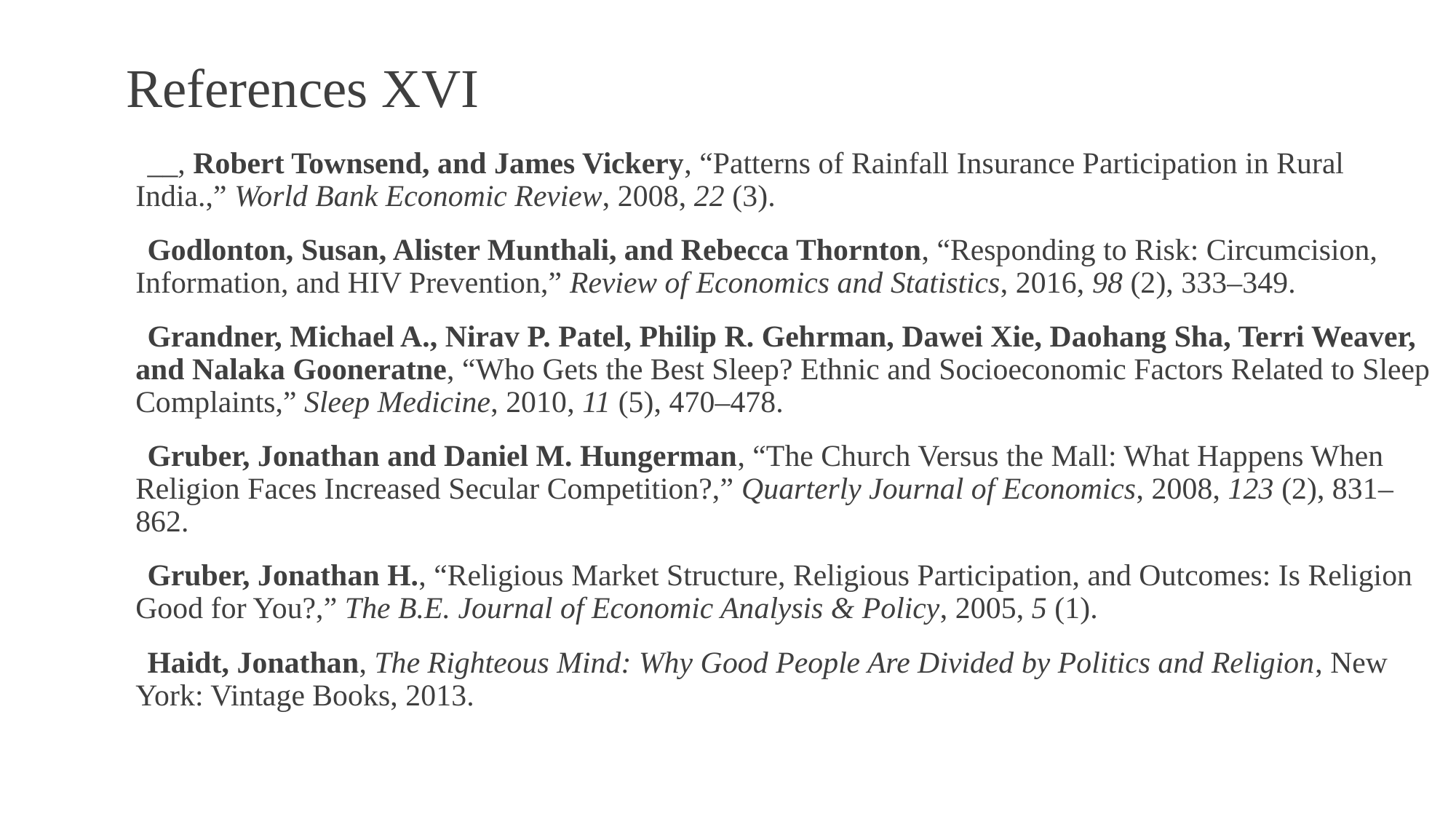

# References XVI
__, Robert Townsend, and James Vickery, “Patterns of Rainfall Insurance Participation in Rural India.,” World Bank Economic Review, 2008, 22 (3).
Godlonton, Susan, Alister Munthali, and Rebecca Thornton, “Responding to Risk: Circumcision, Information, and HIV Prevention,” Review of Economics and Statistics, 2016, 98 (2), 333–349.
Grandner, Michael A., Nirav P. Patel, Philip R. Gehrman, Dawei Xie, Daohang Sha, Terri Weaver, and Nalaka Gooneratne, “Who Gets the Best Sleep? Ethnic and Socioeconomic Factors Related to Sleep Complaints,” Sleep Medicine, 2010, 11 (5), 470–478.
Gruber, Jonathan and Daniel M. Hungerman, “The Church Versus the Mall: What Happens When Religion Faces Increased Secular Competition?,” Quarterly Journal of Economics, 2008, 123 (2), 831–862.
Gruber, Jonathan H., “Religious Market Structure, Religious Participation, and Outcomes: Is Religion Good for You?,” The B.E. Journal of Economic Analysis & Policy, 2005, 5 (1).
Haidt, Jonathan, The Righteous Mind: Why Good People Are Divided by Politics and Religion, New York: Vintage Books, 2013.

101